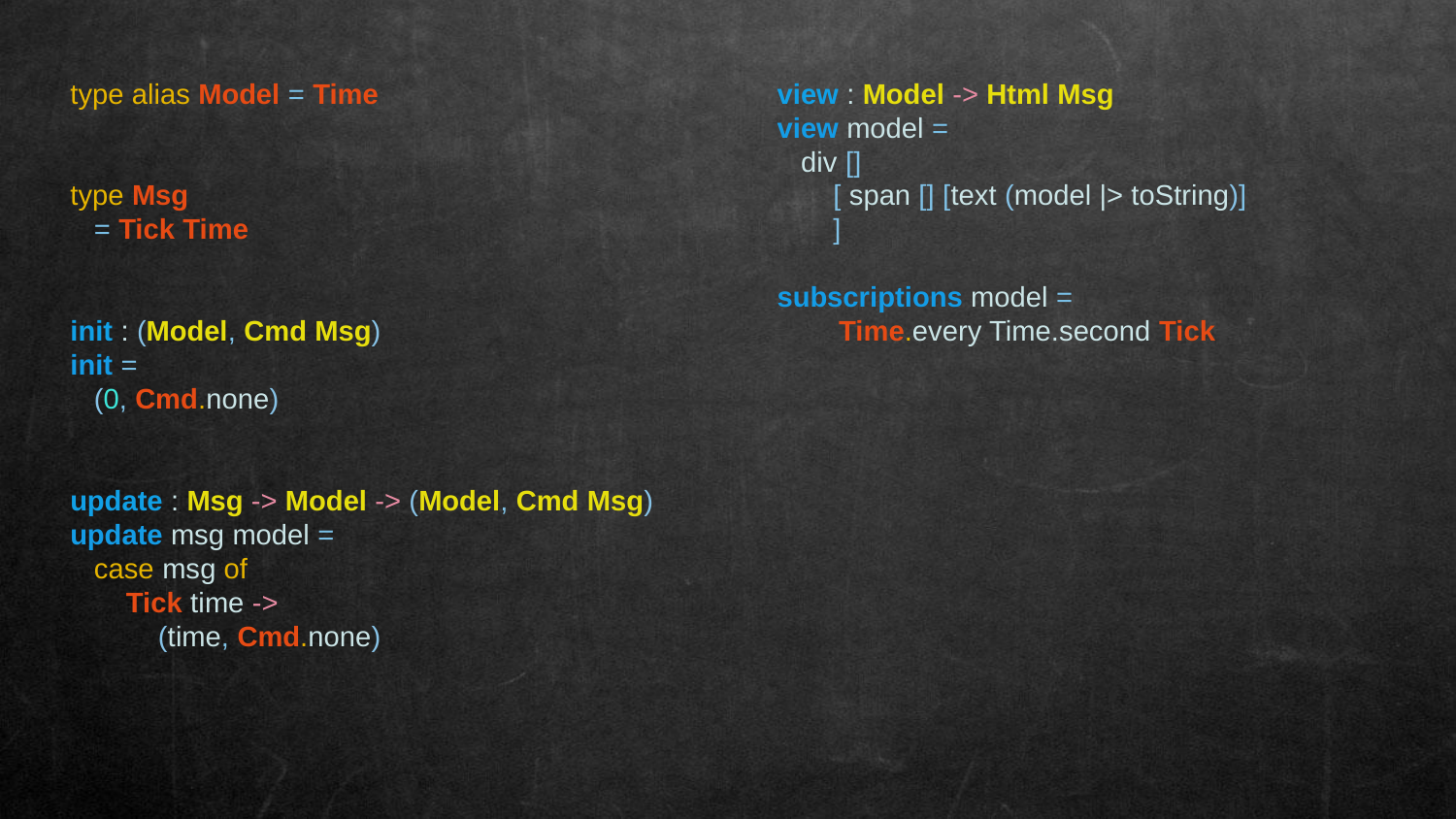

type alias Model = Time

type Msg
   = Tick Time

init : (Model, Cmd Msg)
init =
   (0, Cmd.none)

update : Msg -> Model -> (Model, Cmd Msg)
update msg model =
   case msg of
       Tick time ->
           (time, Cmd.none)

view : Model -> Html Msg
view model =
   div []
       [ span [] [text (model |> toString)]
       ]

subscriptions model =
Time.every Time.second Tick